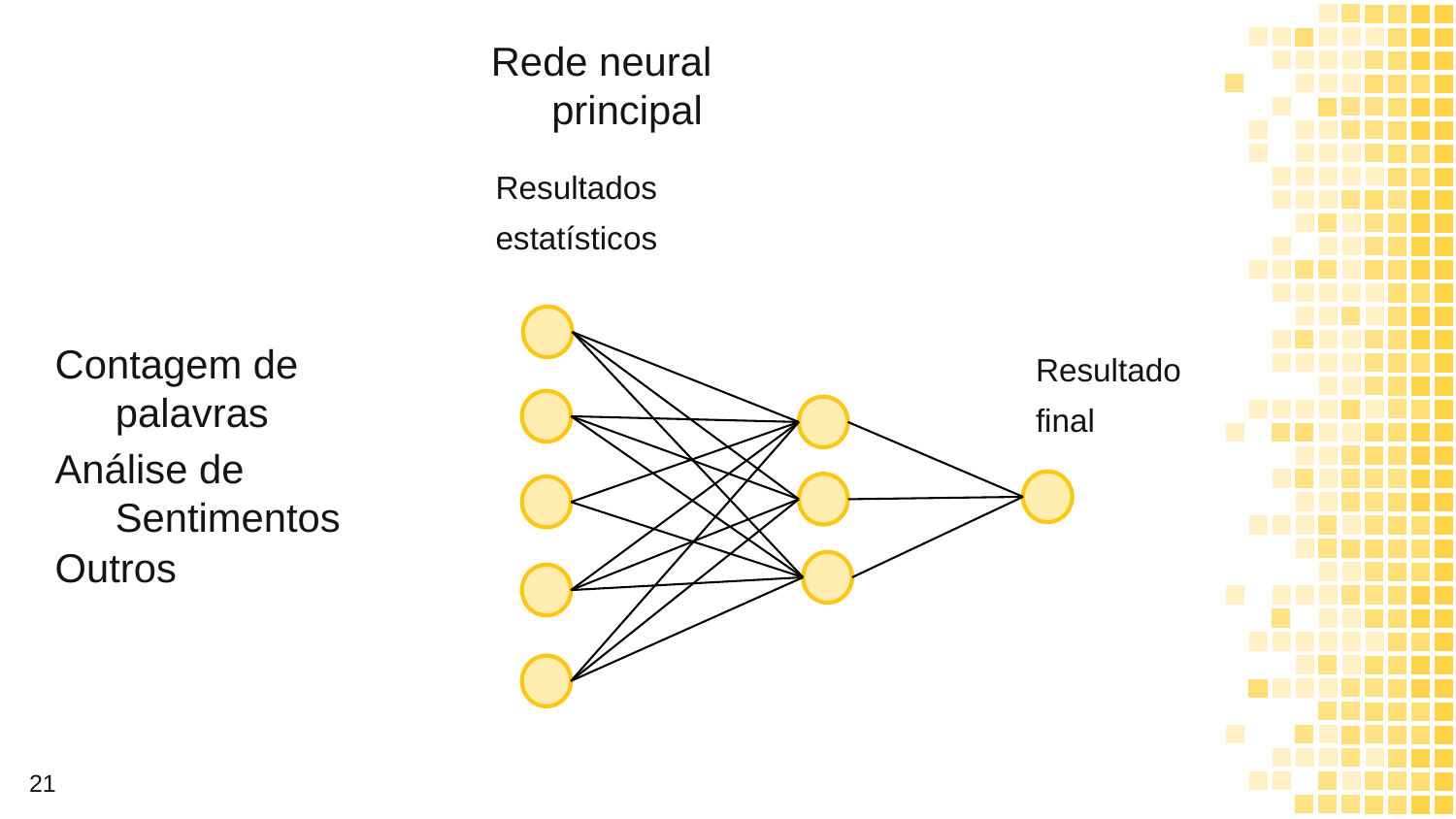

Rede neural principal
Resultados
estatísticos

Contagem de palavras
Resultado
final

Análise de Sentimentos

Outros

21